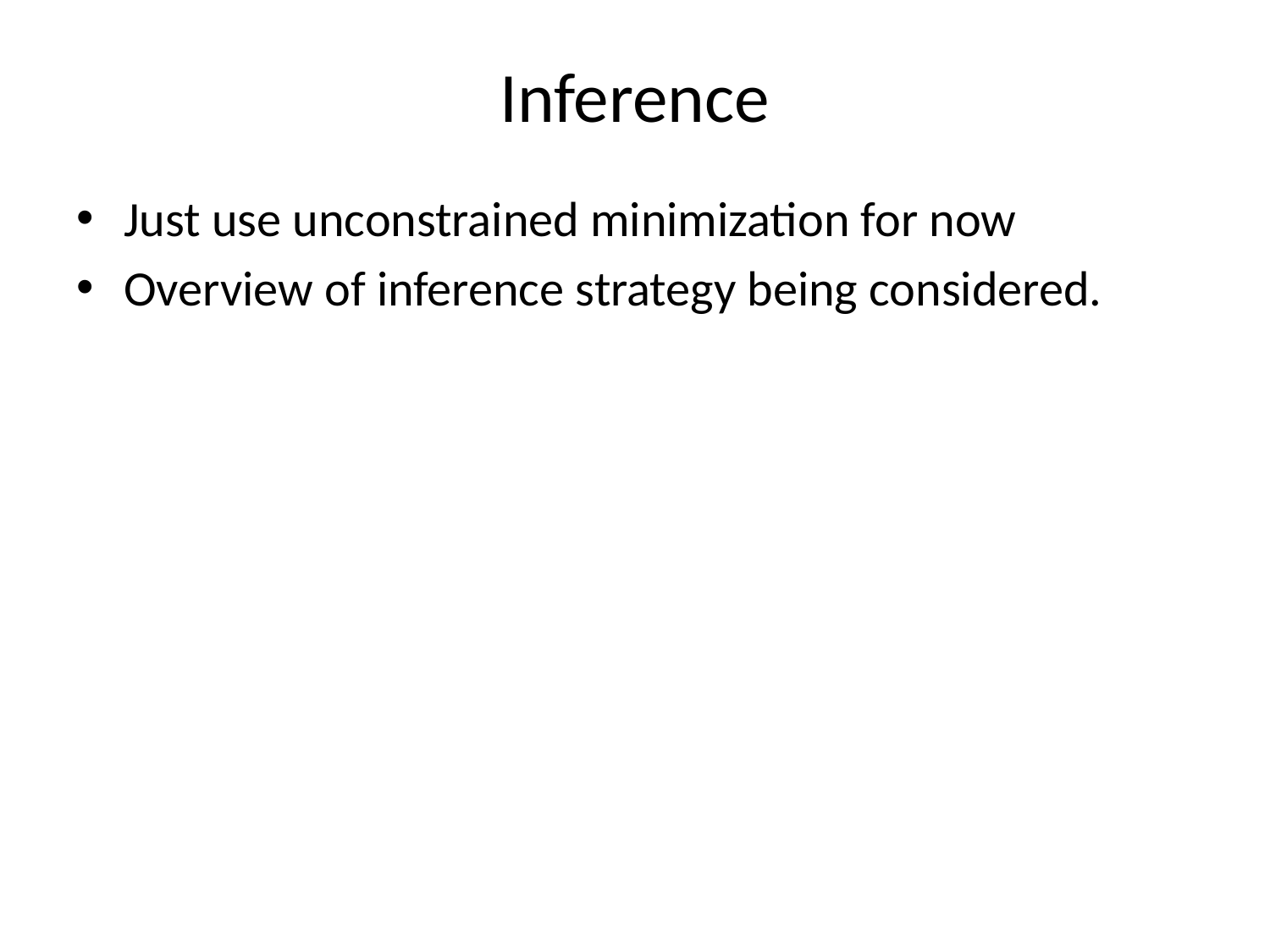

# Inference
Just use unconstrained minimization for now
Overview of inference strategy being considered.